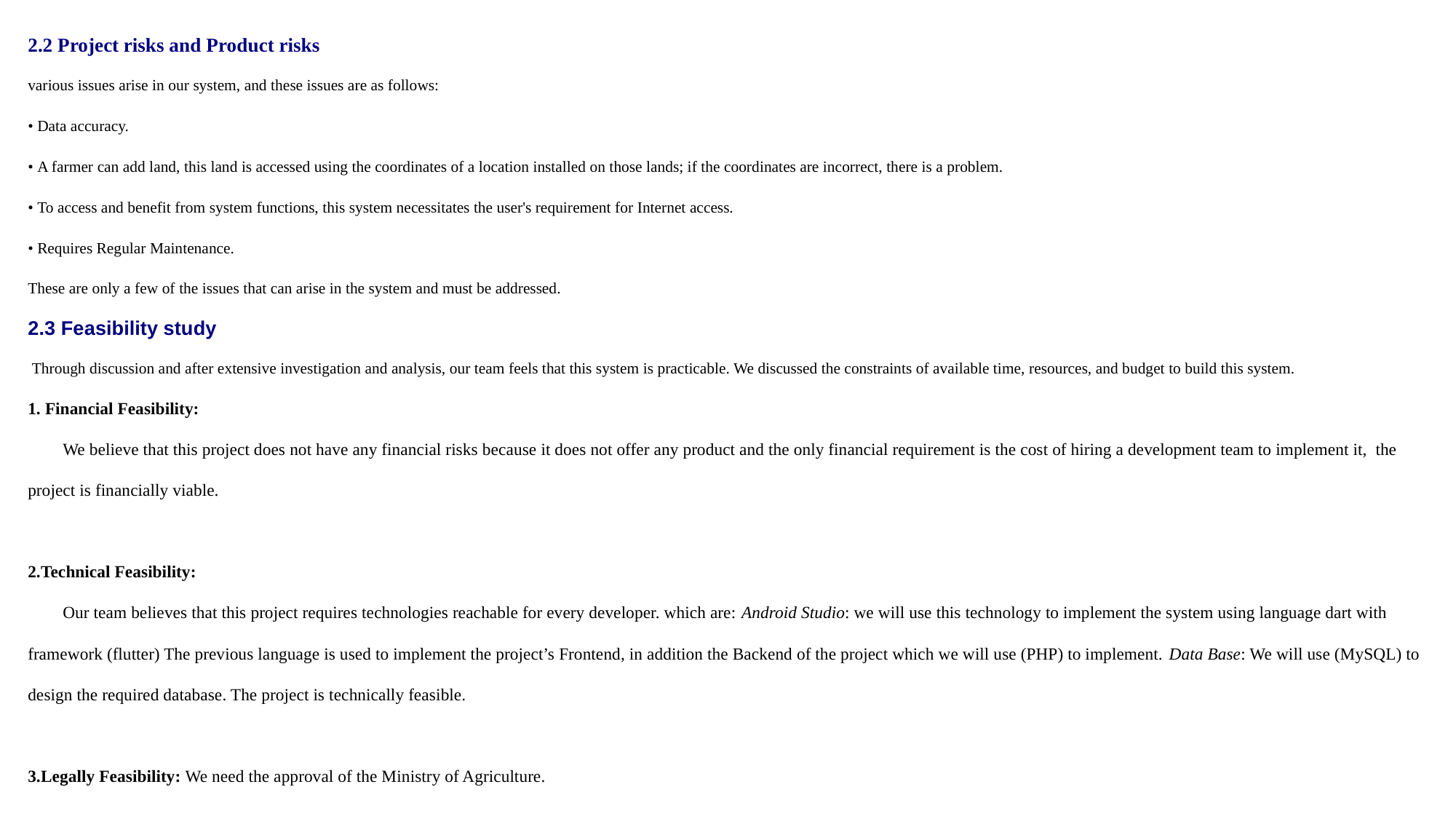

2.2 Project risks and Product risks
various issues arise in our system, and these issues are as follows:
• Data accuracy.
• A farmer can add land, this land is accessed using the coordinates of a location installed on those lands; if the coordinates are incorrect, there is a problem.
• To access and benefit from system functions, this system necessitates the user's requirement for Internet access.
• Requires Regular Maintenance.
These are only a few of the issues that can arise in the system and must be addressed.
2.3 Feasibility study
 Through discussion and after extensive investigation and analysis, our team feels that this system is practicable. We discussed the constraints of available time, resources, and budget to build this system.
1. Financial Feasibility:
        We believe that this project does not have any financial risks because it does not offer any product and the only financial requirement is the cost of hiring a development team to implement it,  the project is financially viable.

2.Technical Feasibility:
        Our team believes that this project requires technologies reachable for every developer. which are: Android Studio: we will use this technology to implement the system using language dart with framework (flutter) The previous language is used to implement the project’s Frontend, in addition the Backend of the project which we will use (PHP) to implement. Data Base: We will use (MySQL) to design the required database. The project is technically feasible.

3.Legally Feasibility: We need the approval of the Ministry of Agriculture.